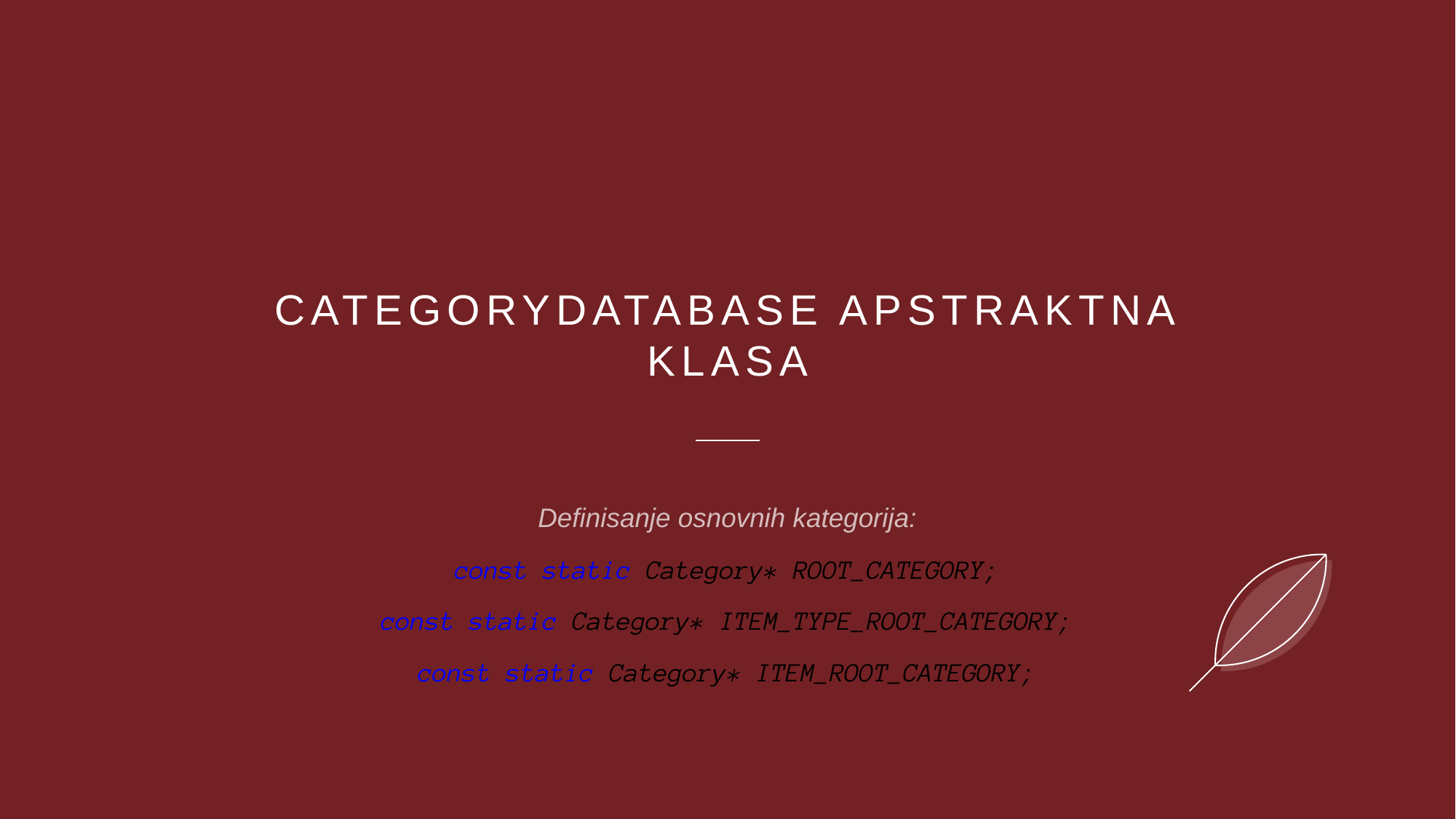

# Categorydatabase apstraktna klasa
Definisanje osnovnih kategorija:
const static Category* ROOT_CATEGORY;
const static Category* ITEM_TYPE_ROOT_CATEGORY;
const static Category* ITEM_ROOT_CATEGORY;